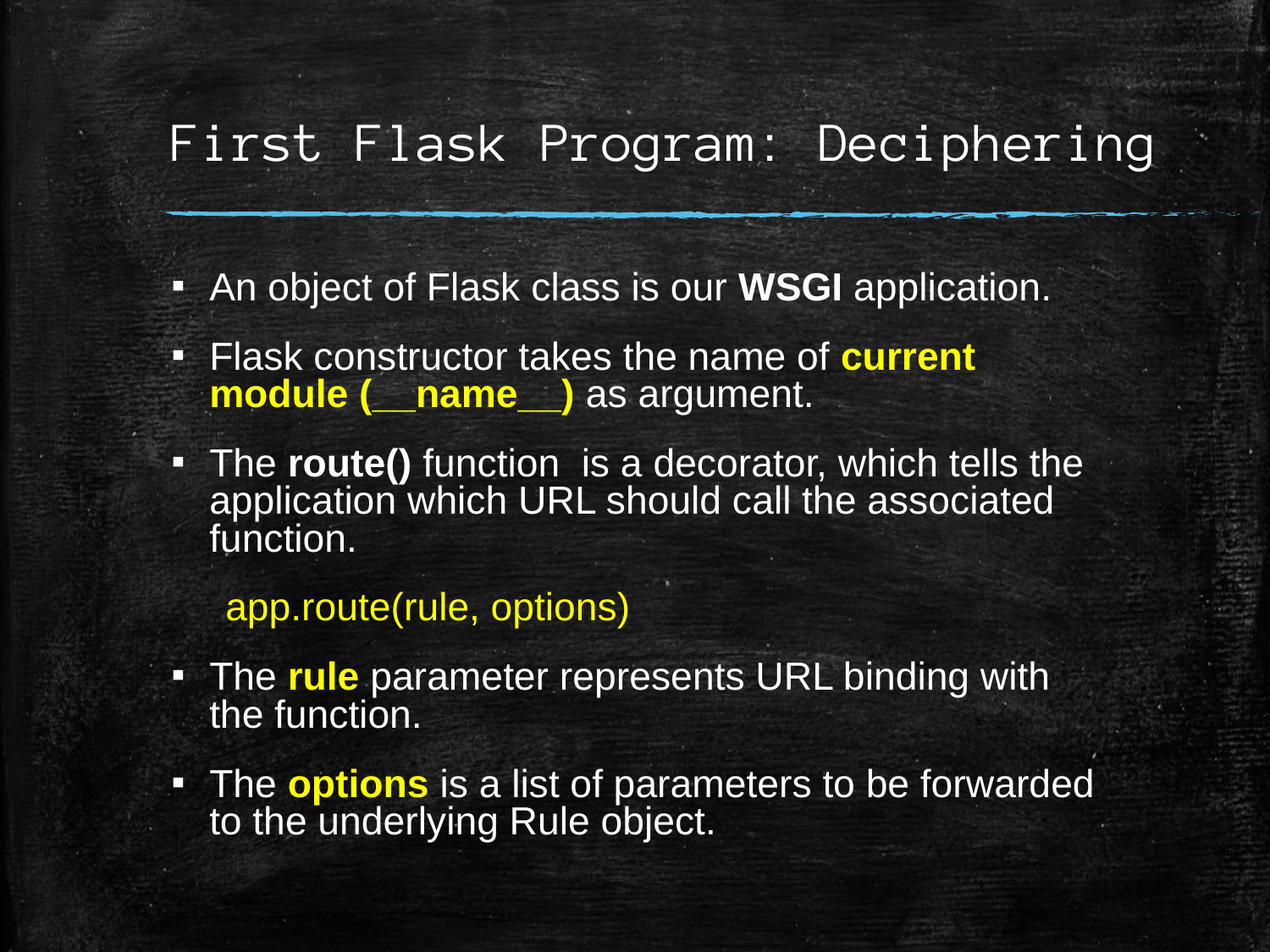

# First Flask Program: Deciphering
An object of Flask class is our WSGI application.
Flask constructor takes the name of current module (__name__) as argument.
The route() function  is a decorator, which tells the application which URL should call the associated function.
     app.route(rule, options)
The rule parameter represents URL binding with the function.
The options is a list of parameters to be forwarded to the underlying Rule object.